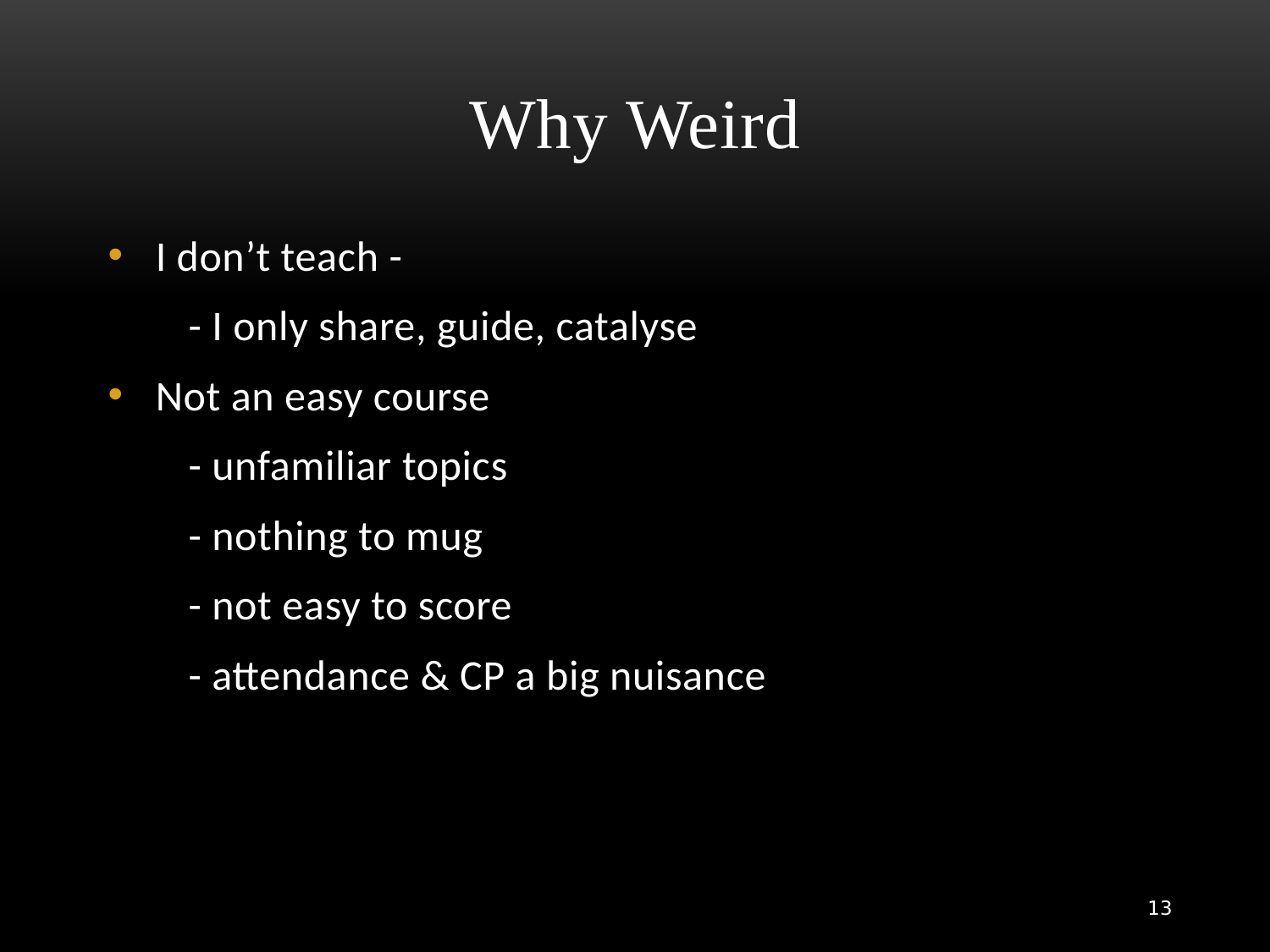

# Why Weird
I don’t teach -
        - I only share, guide, catalyse
Not an easy course
        - unfamiliar topics
        - nothing to mug
        - not easy to score
        - attendance & CP a big nuisance

13